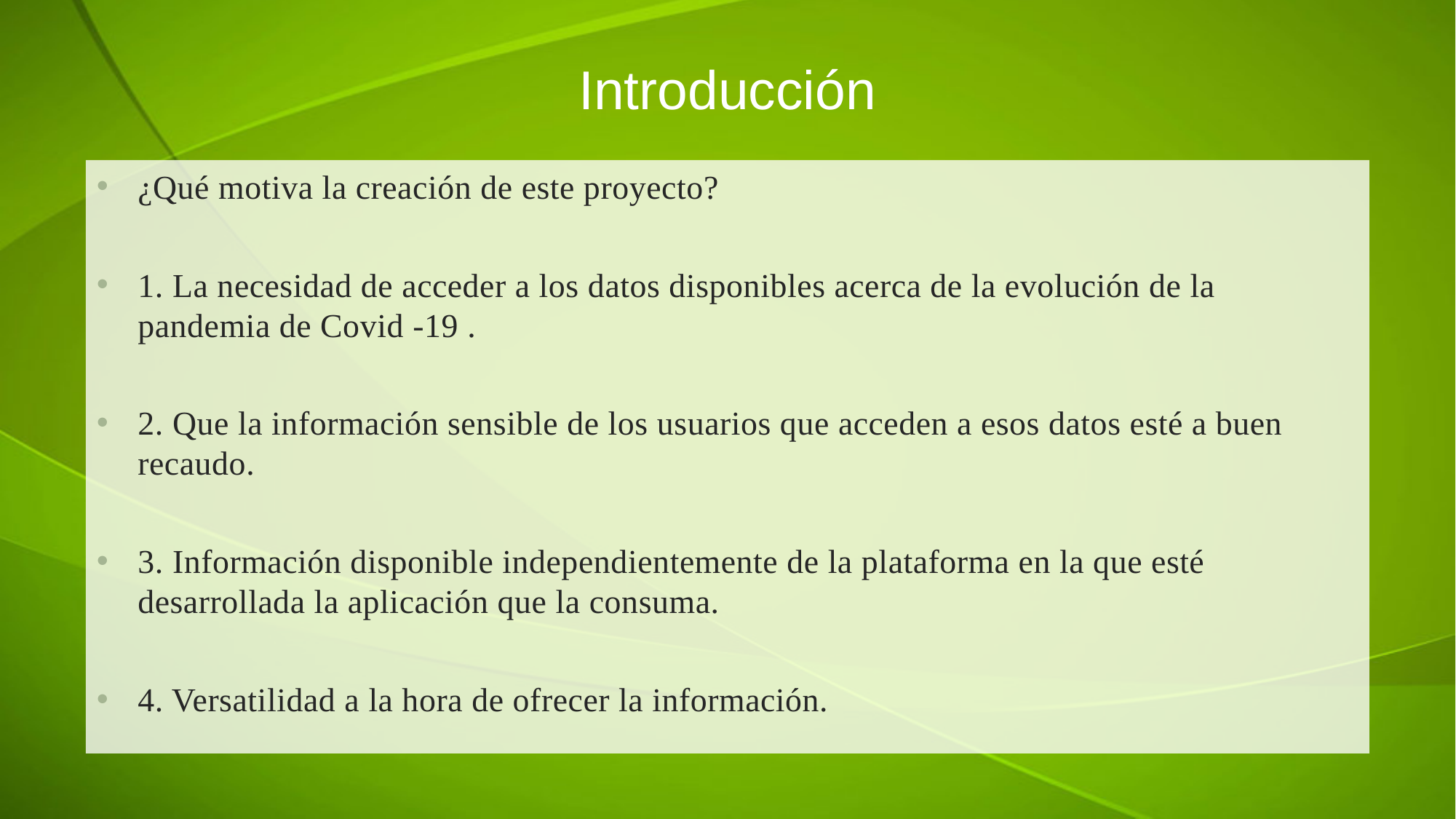

# Introducción
¿Qué motiva la creación de este proyecto?

1. La necesidad de acceder a los datos disponibles acerca de la evolución de la pandemia de Covid -19 .

2. Que la información sensible de los usuarios que acceden a esos datos esté a buen recaudo.

3. Información disponible independientemente de la plataforma en la que esté desarrollada la aplicación que la consuma.

4. Versatilidad a la hora de ofrecer la información.